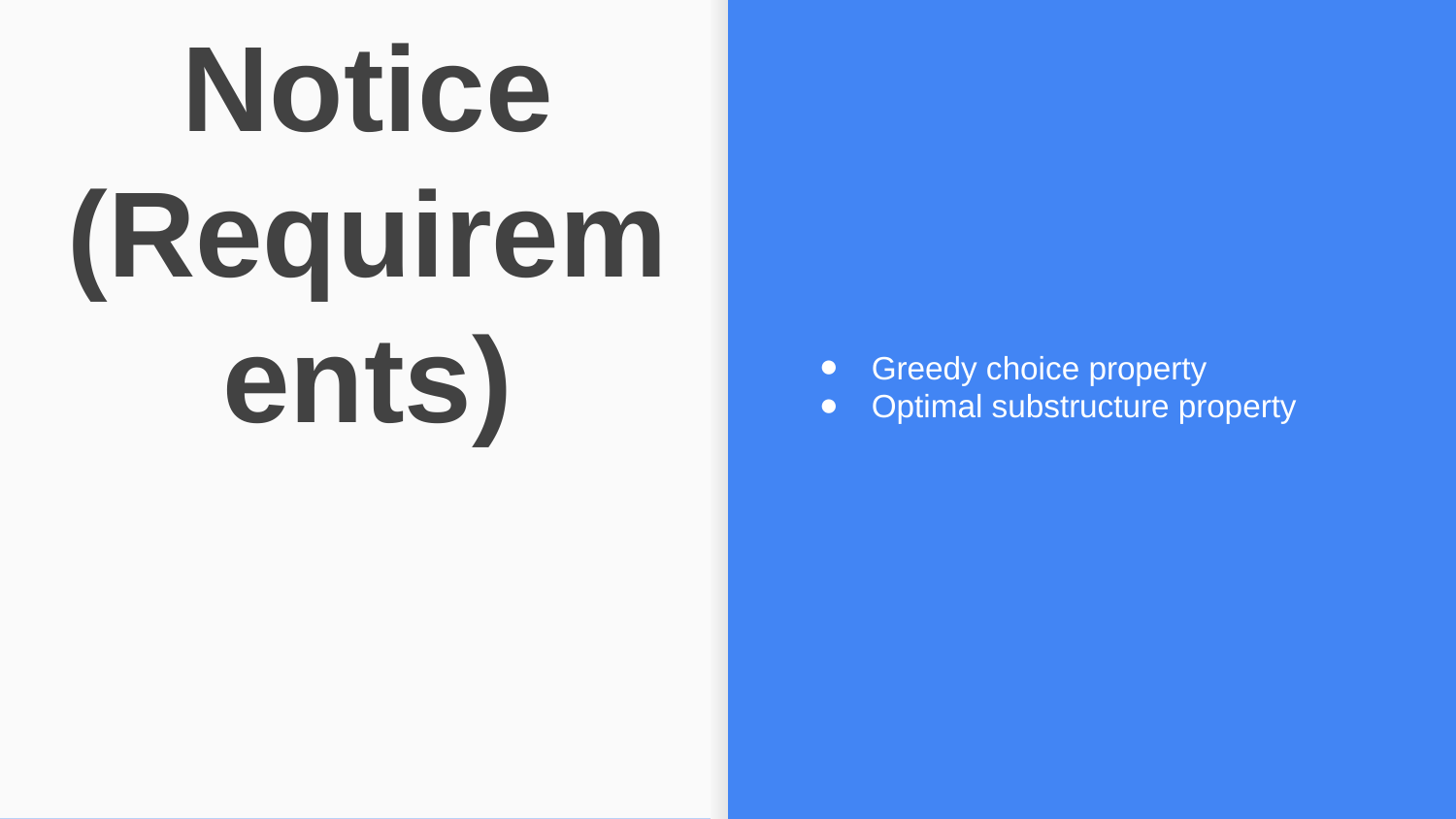

Greedy choice property
Optimal substructure property
# How To Notice (Requirements)